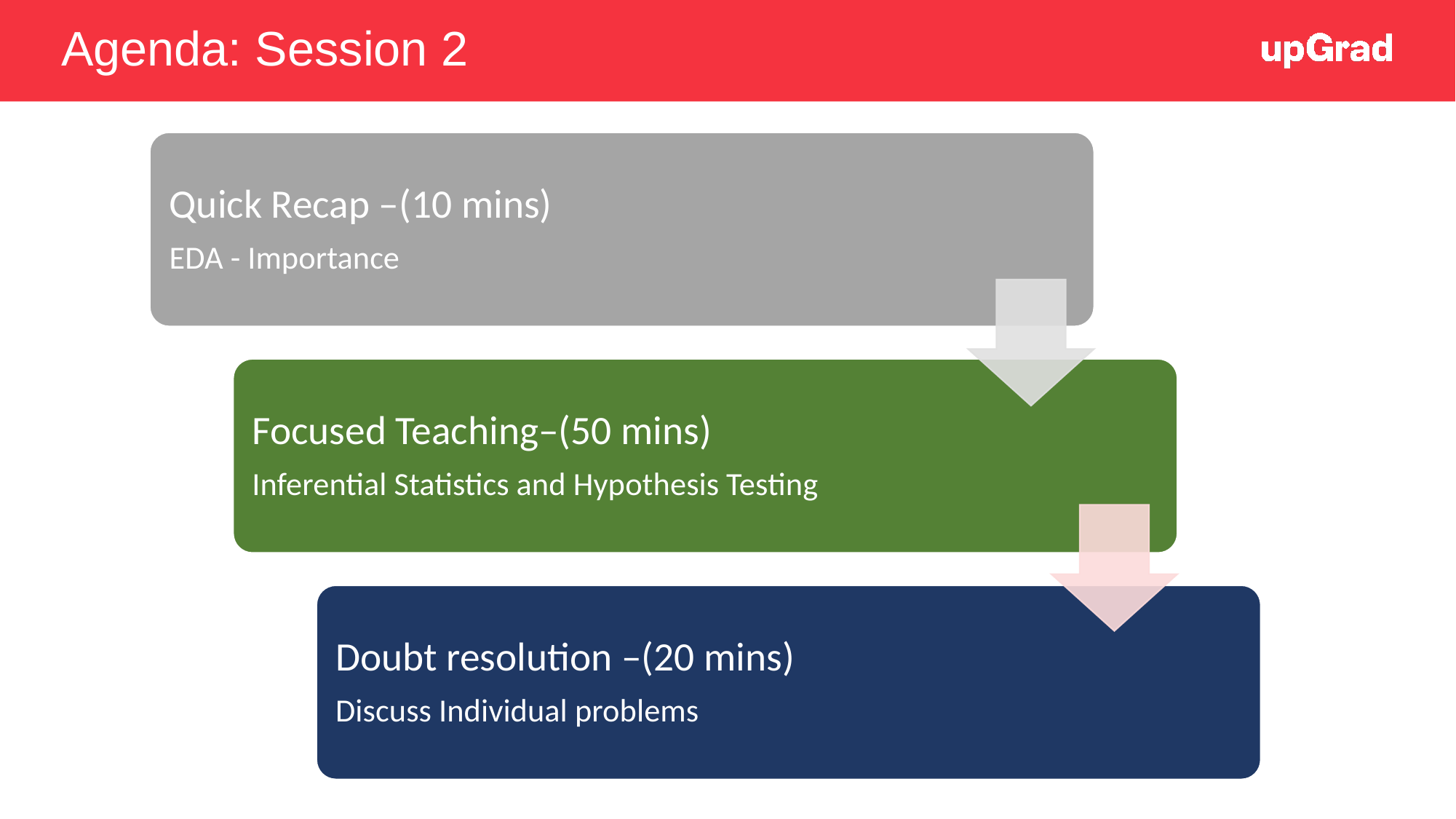

# Agenda: Session 2
Quick Recap –(10 mins)
EDA - Importance

Focused Teaching–(50 mins)
Inferential Statistics and Hypothesis Testing

Doubt resolution –(20 mins)
Discuss Individual problems